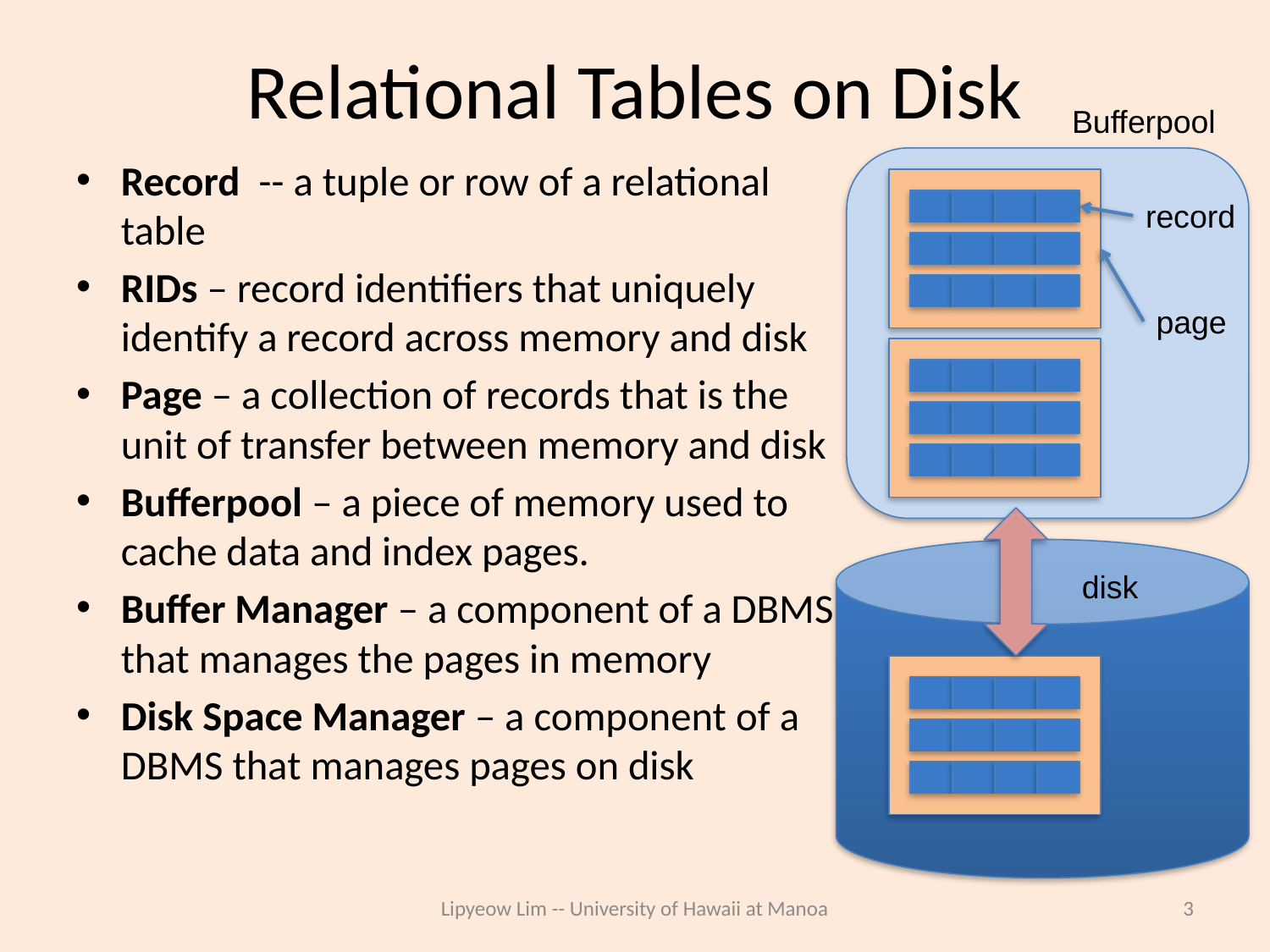

# Relational Tables on Disk
Bufferpool
Record  -- a tuple or row of a relational table
RIDs – record identifiers that uniquely identify a record across memory and disk
Page – a collection of records that is the unit of transfer between memory and disk
Bufferpool – a piece of memory used to cache data and index pages.
Buffer Manager – a component of a DBMS that manages the pages in memory
Disk Space Manager – a component of a DBMS that manages pages on disk

record

page

disk

Lipyeow Lim -- University of Hawaii at Manoa
3